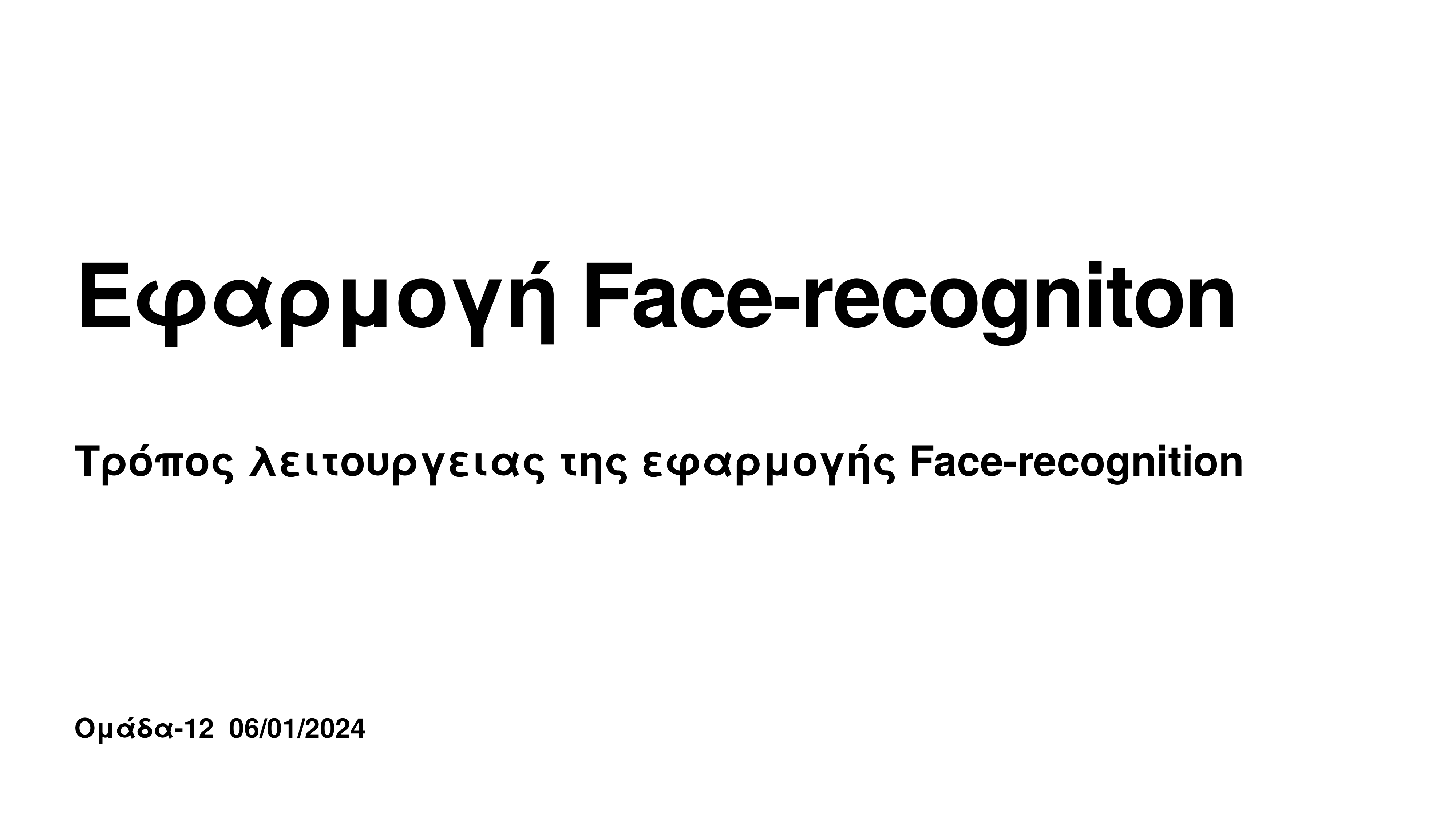

# Εφαρμογή Face-recogniton

Τρόπος λειτουργειας της εφαρμογής Face-recognition
Ομάδα-12  06/01/2024
1